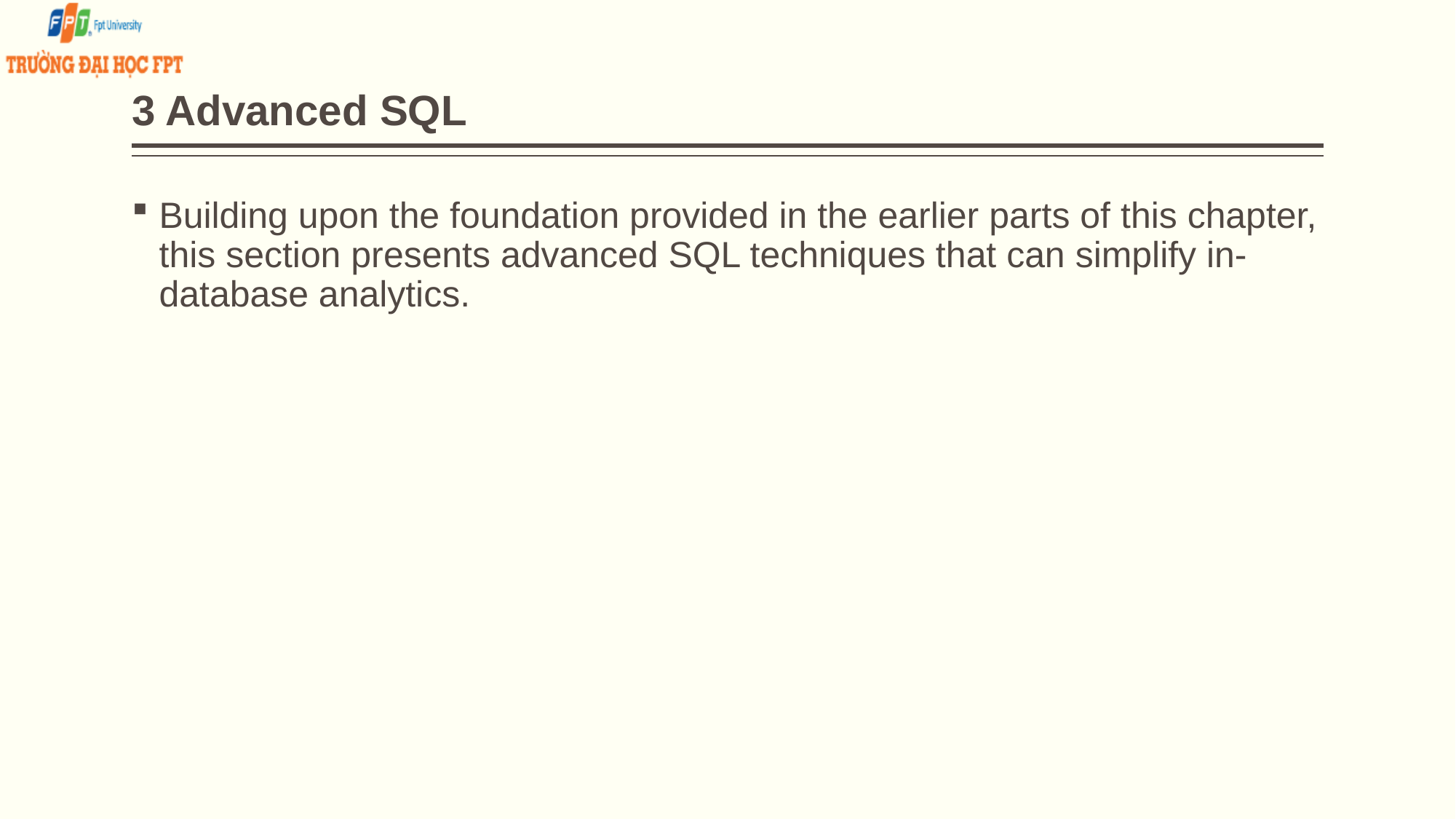

# 3 Advanced SQL
Building upon the foundation provided in the earlier parts of this chapter, this section presents advanced SQL techniques that can simplify in-database analytics.